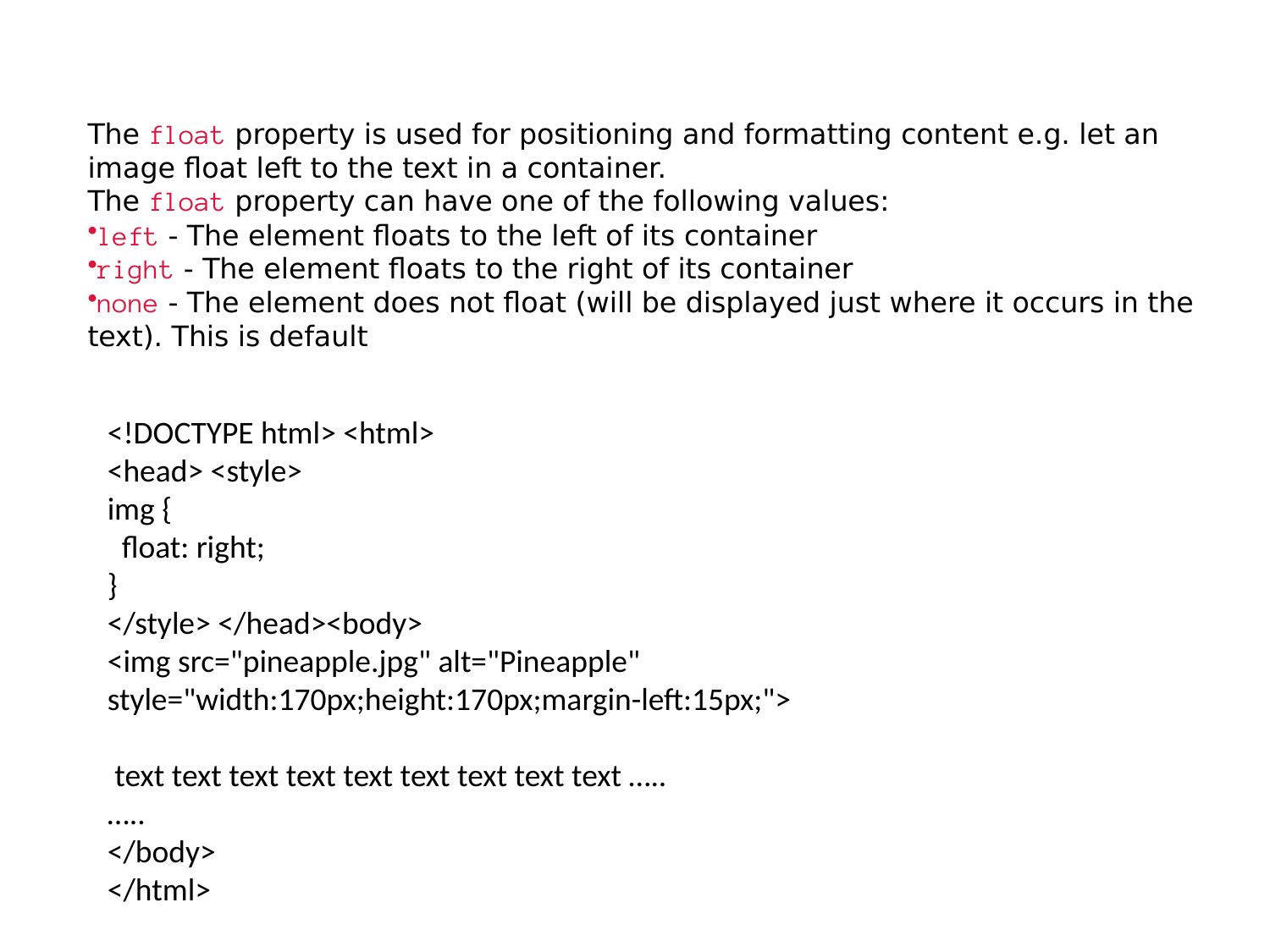

# CSS Layout - float
The float property is used for positioning and formatting content e.g. let an image float left to the text in a container.
The float property can have one of the following values:
left - The element floats to the left of its container
right - The element floats to the right of its container
none - The element does not float (will be displayed just where it occurs in the text). This is default

<!DOCTYPE html> <html>
<head> <style>
img {
  float: right;
}
</style> </head><body>
<img src="pineapple.jpg" alt="Pineapple" style="width:170px;height:170px;margin-left:15px;">

 text text text text text text text text text …..
…..
</body>
</html>